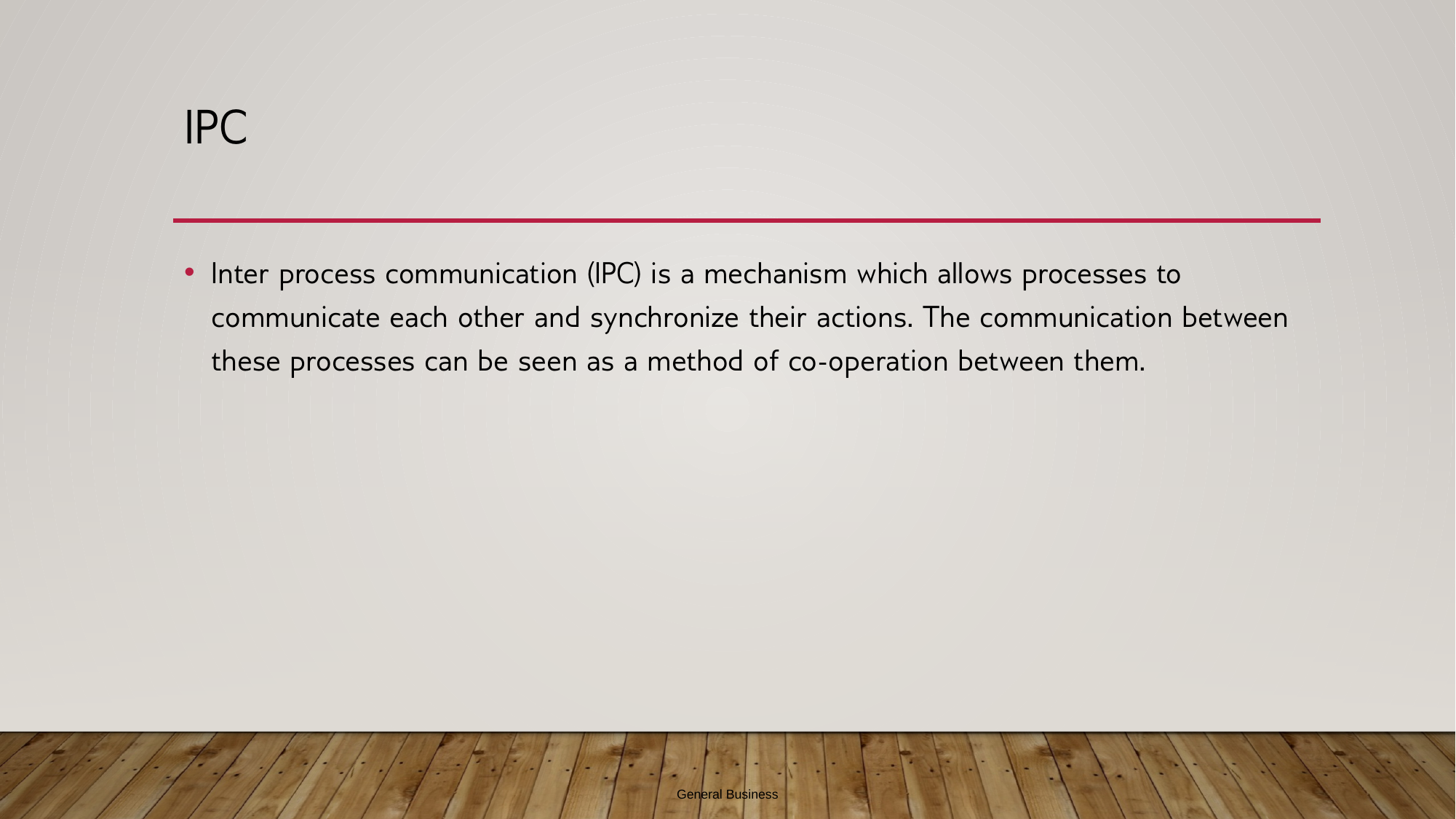

# IPC
Inter process communication (IPC) is a mechanism which allows processes to communicate each other and synchronize their actions. The communication between these processes can be seen as a method of co-operation between them.